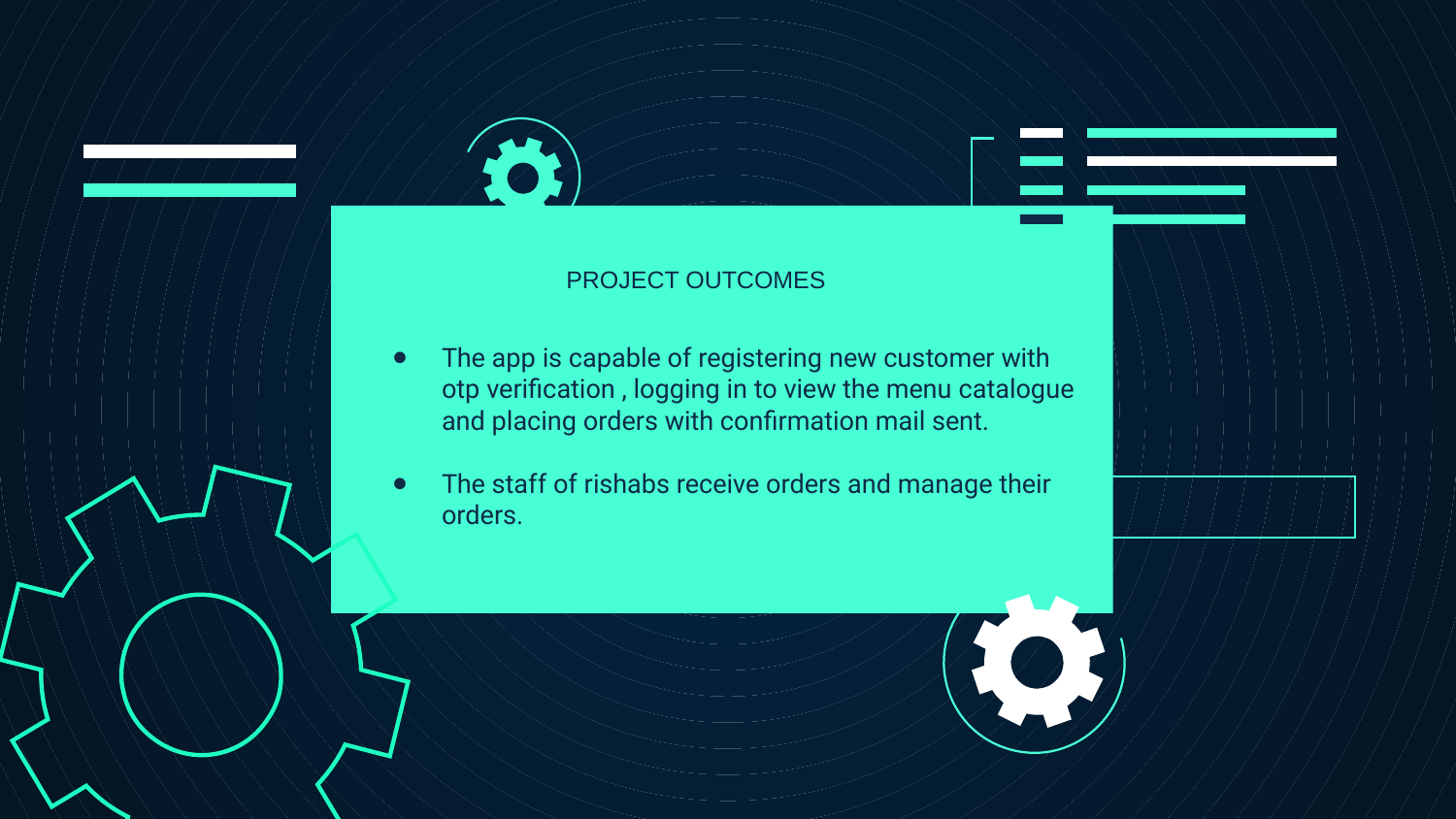

PROJECT OUTCOMES
The app is capable of registering new customer with otp verification , logging in to view the menu catalogue and placing orders with confirmation mail sent.

The staff of rishabs receive orders and manage their orders.